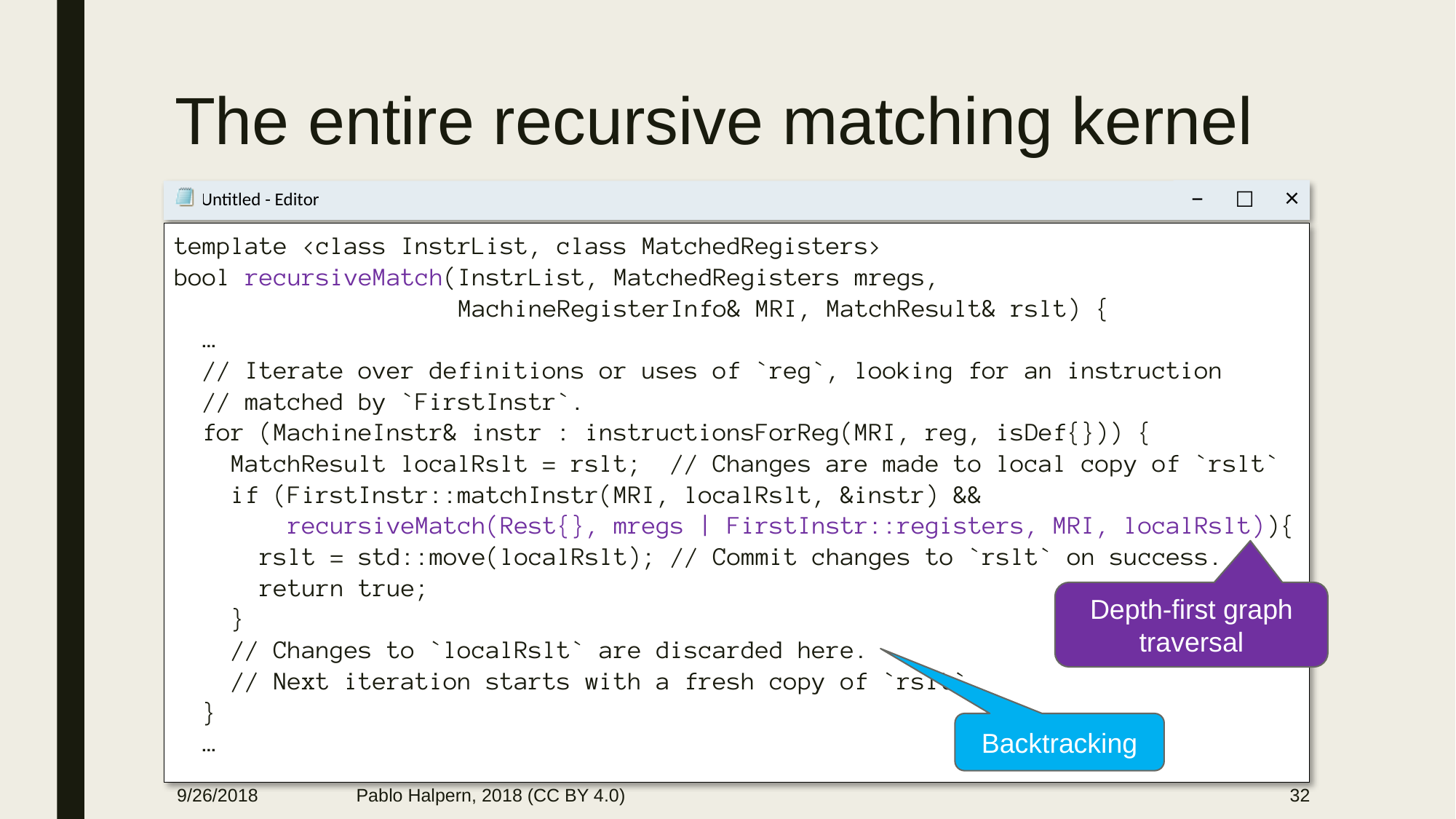

# The entire recursive matching kernel
template <class InstrList, class MatchedRegisters>
bool recursiveMatch(InstrList, MatchedRegisters mregs,
                    MachineRegisterInfo& MRI, MatchResult& rslt) {
  …
  // Iterate over definitions or uses of `reg`, looking for an instruction
  // matched by `FirstInstr`.
  for (MachineInstr& instr : instructionsForReg(MRI, reg, isDef{})) {
    MatchResult localRslt = rslt;  // Changes are made to local copy of `rslt`
    if (FirstInstr::matchInstr(MRI, localRslt, &instr) &&
        recursiveMatch(Rest{}, mregs | FirstInstr::registers, MRI, localRslt)){
      rslt = std::move(localRslt); // Commit changes to `rslt` on success.
      return true;
    }
    // Changes to `localRslt` are discarded here.
    // Next iteration starts with a fresh copy of `rslt`.
  }
  …
Depth-first graph traversal
Backtracking
9/26/2018
Pablo Halpern, 2018 (CC BY 4.0)
32